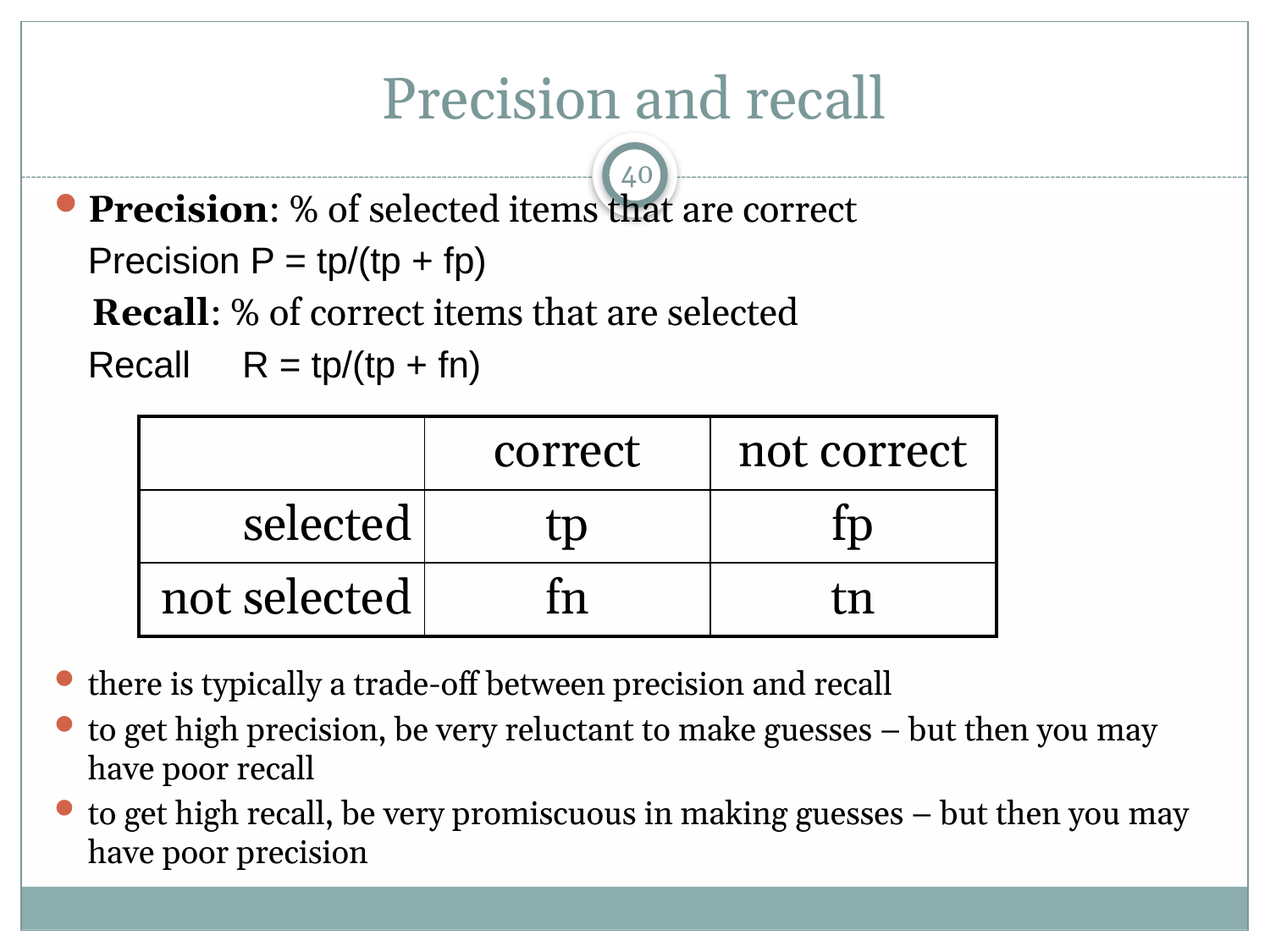

# Precision and recall
40
Precision: % of selected items that are correct
		Precision P = tp/(tp + fp)
    Recall: % of correct items that are selected
		Recall     R = tp/(tp + fn)

there is typically a trade-off between precision and recall
to get high precision, be very reluctant to make guesses – but then you may have poor recall
to get high recall, be very promiscuous in making guesses – but then you may have poor precision

|  | correct | not correct |
| --- | --- | --- |
| selected | tp | fp |
| not selected | fn | tn |